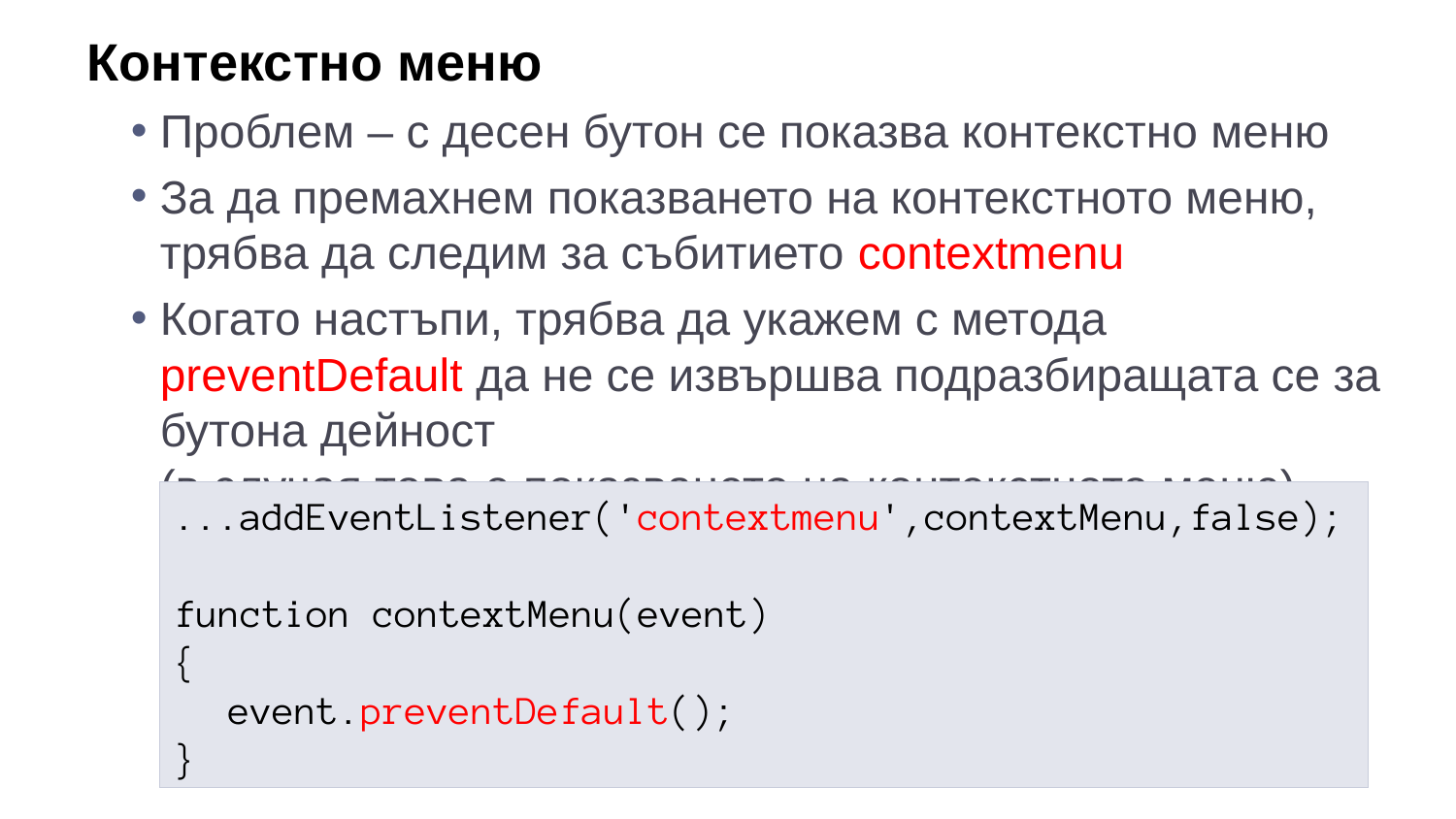

Контекстно меню
Проблем – с десен бутон се показва контекстно меню
За да премахнем показването на контекстното меню, трябва да следим за събитието contextmenu
Когато настъпи, трябва да укажем с метода preventDefault да не се извършва подразбиращата се за бутона дейност
(в случая това е показването на контекстното меню)
...addEventListener('contextmenu',contextMenu,false);

function contextMenu(event)
{
	event.preventDefault();
}